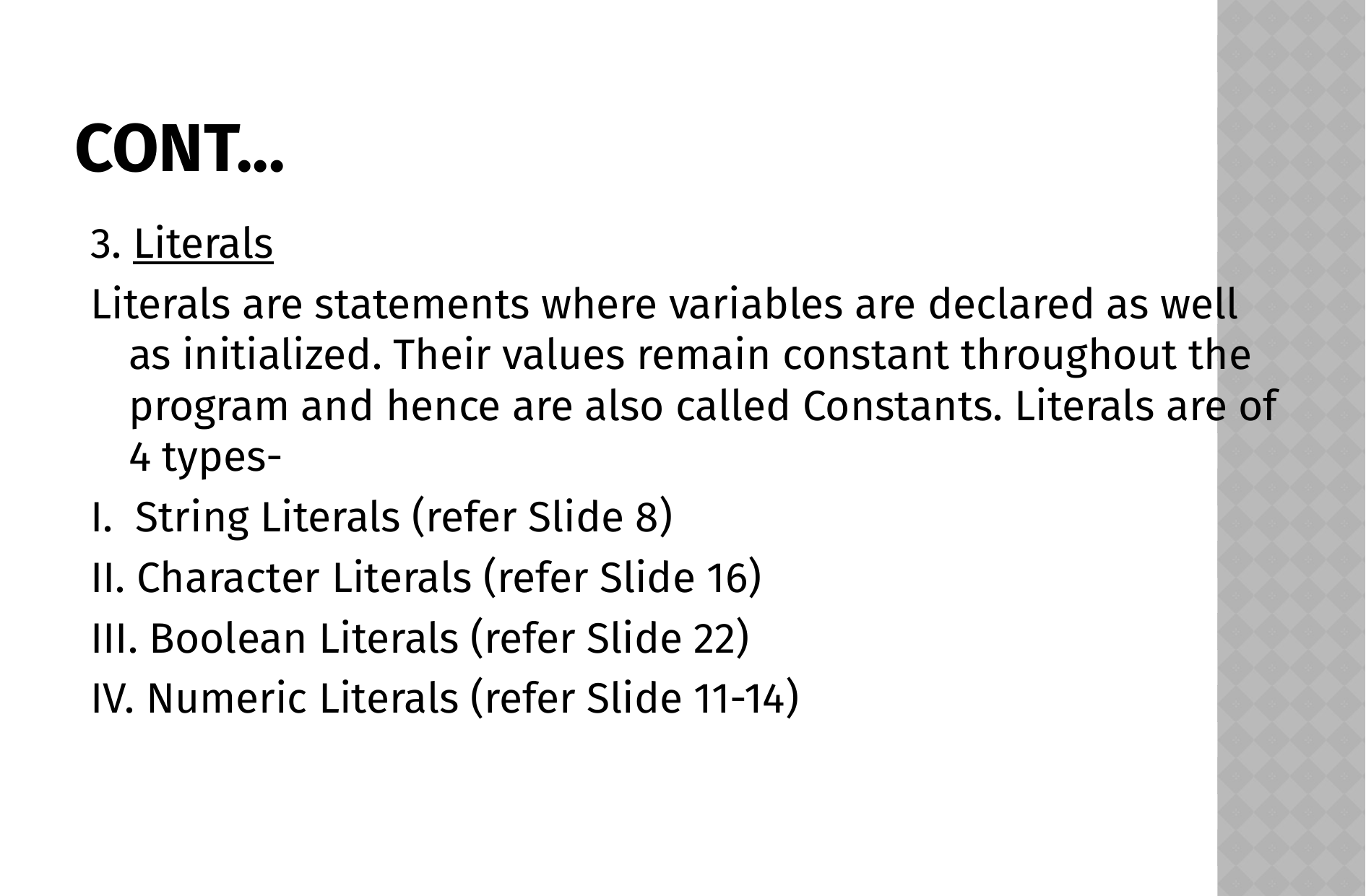

# Cont...
3. Literals
Literals are statements where variables are declared as well as initialized. Their values remain constant throughout the program and hence are also called Constants. Literals are of 4 types-
I.  String Literals (refer Slide 8)
II. Character Literals (refer Slide 16)
III. Boolean Literals (refer Slide 22)
IV. Numeric Literals (refer Slide 11-14)